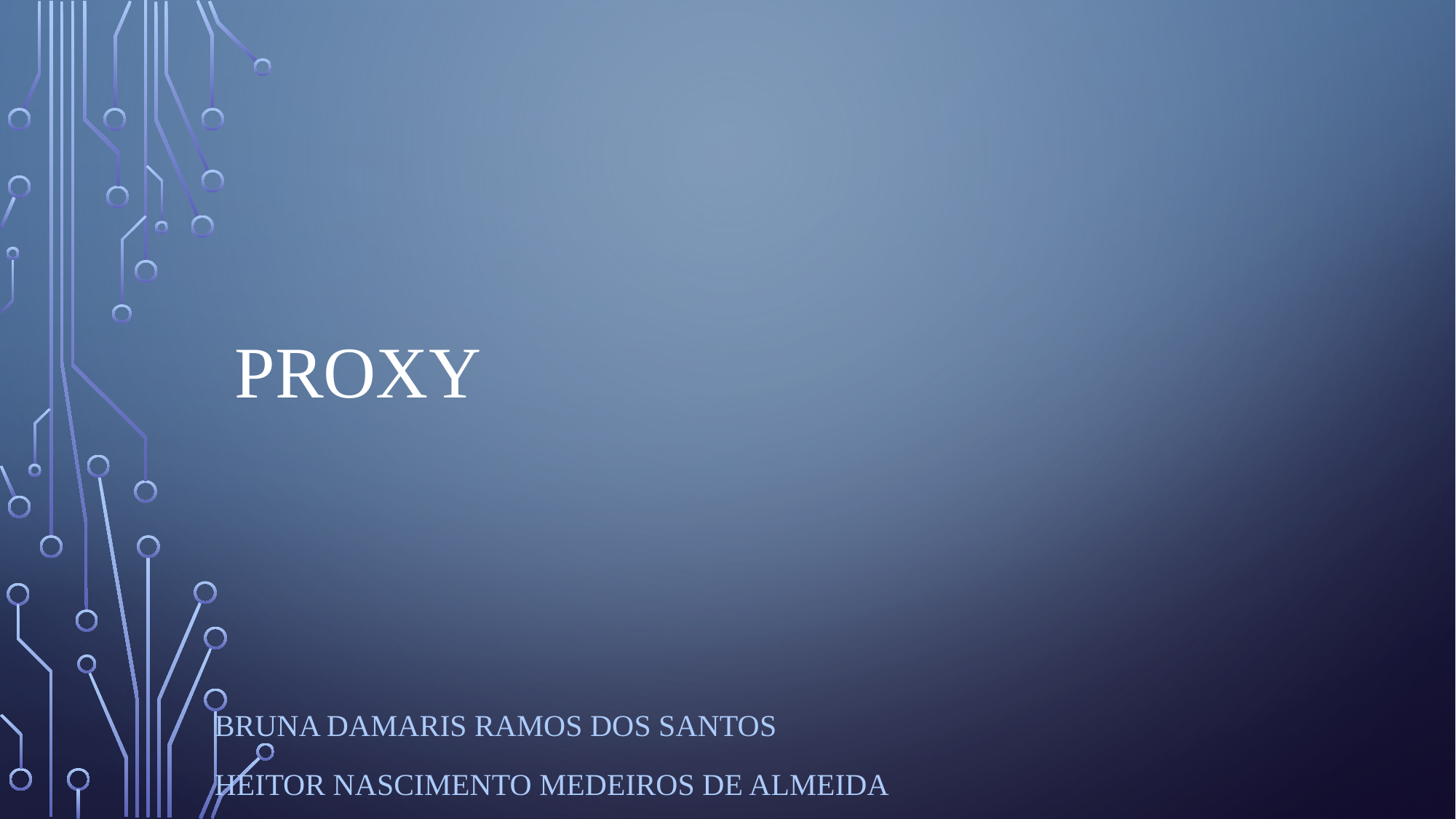

# Proxy
Bruna Damaris Ramos dos Santos
Heitor Nascimento Medeiros de Almeida